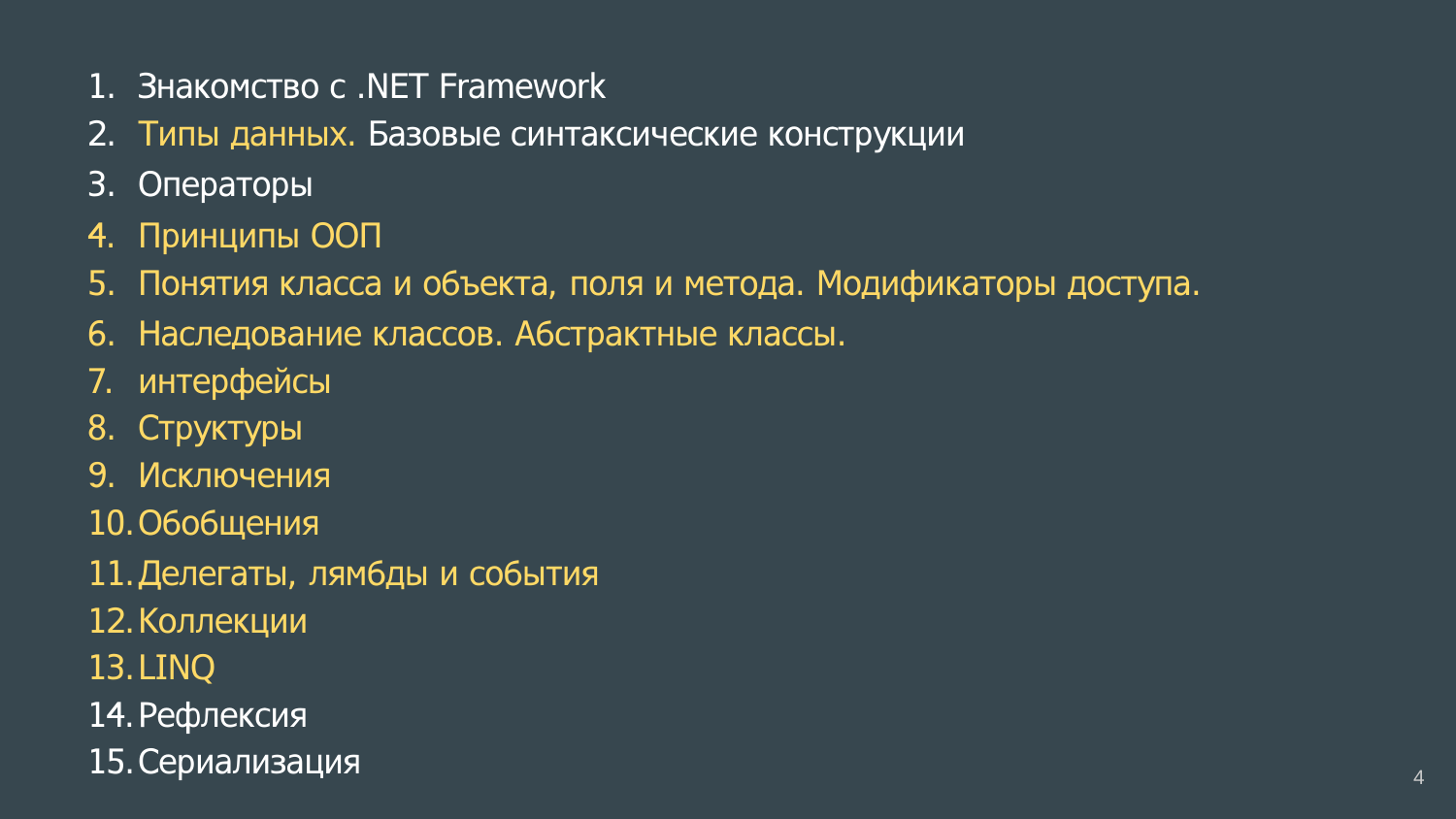

Знакомство с .NET Framework
Типы данных. Базовые синтаксические конструкции
Операторы
Принципы ООП
Понятия класса и объекта, поля и метода. Модификаторы доступа.
Наследование классов. Абстрактные классы.
интерфейсы
Структуры
Исключения
Обобщения
Делегаты, лямбды и события
Коллекции
LINQ
Рефлексия
Сериализация

4